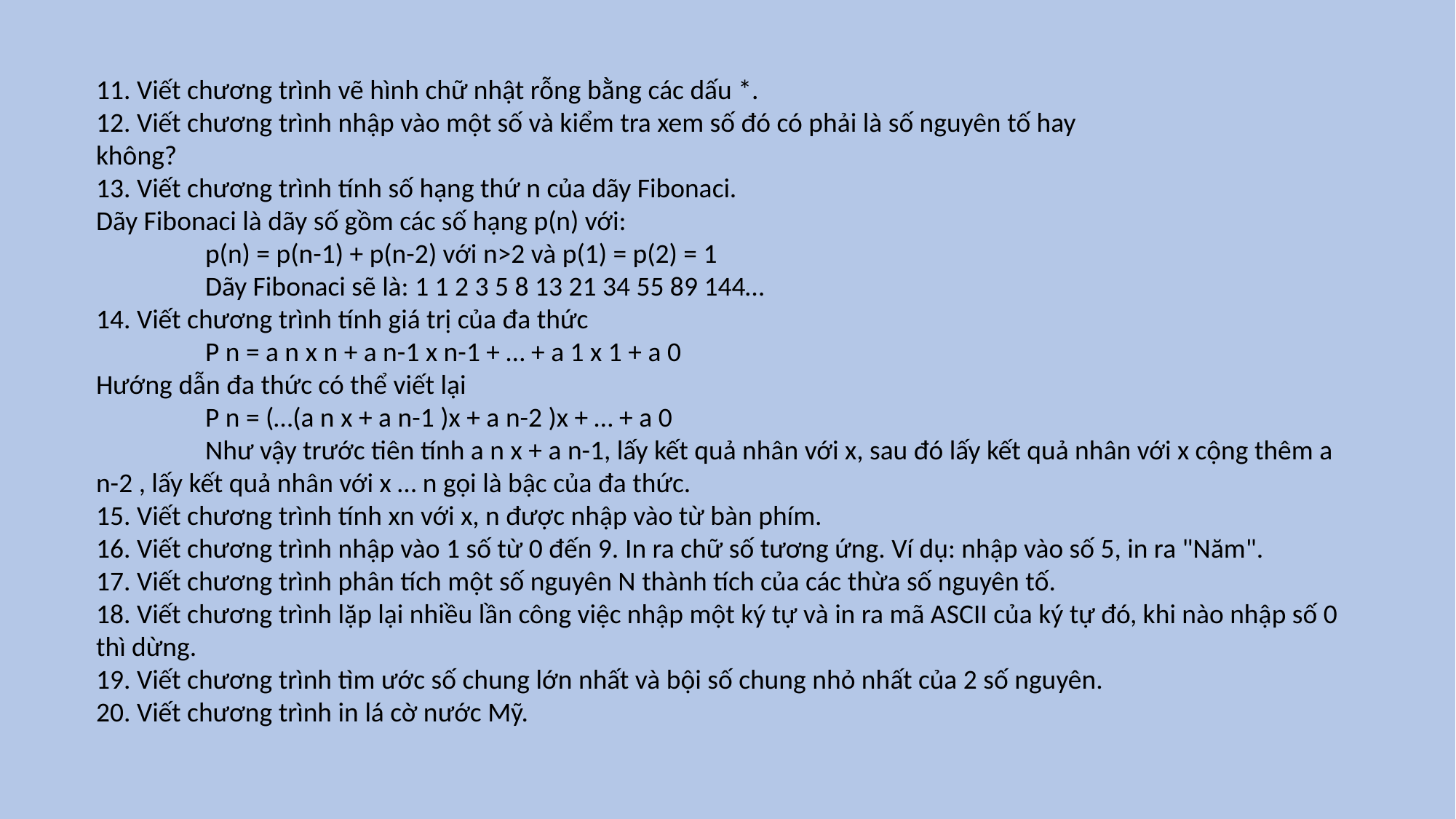

11. Viết chương trình vẽ hình chữ nhật rỗng bằng các dấu *.
12. Viết chương trình nhập vào một số và kiểm tra xem số đó có phải là số nguyên tố hay
không?
13. Viết chương trình tính số hạng thứ n của dãy Fibonaci.
Dãy Fibonaci là dãy số gồm các số hạng p(n) với:
	p(n) = p(n-1) + p(n-2) với n>2 và p(1) = p(2) = 1
	Dãy Fibonaci sẽ là: 1 1 2 3 5 8 13 21 34 55 89 144…
14. Viết chương trình tính giá trị của đa thức
	P n = a n x n + a n-1 x n-1 + … + a 1 x 1 + a 0
Hướng dẫn đa thức có thể viết lại
	P n = (…(a n x + a n-1 )x + a n-2 )x + … + a 0
	Như vậy trước tiên tính a n x + a n-1, lấy kết quả nhân với x, sau đó lấy kết quả nhân với x cộng thêm a n-2 , lấy kết quả nhân với x … n gọi là bậc của đa thức.
15. Viết chương trình tính xn với x, n được nhập vào từ bàn phím.
16. Viết chương trình nhập vào 1 số từ 0 đến 9. In ra chữ số tương ứng. Ví dụ: nhập vào số 5, in ra "Năm".
17. Viết chương trình phân tích một số nguyên N thành tích của các thừa số nguyên tố.
18. Viết chương trình lặp lại nhiều lần công việc nhập một ký tự và in ra mã ASCII của ký tự đó, khi nào nhập số 0 thì dừng.
19. Viết chương trình tìm ước số chung lớn nhất và bội số chung nhỏ nhất của 2 số nguyên.
20. Viết chương trình in lá cờ nước Mỹ.